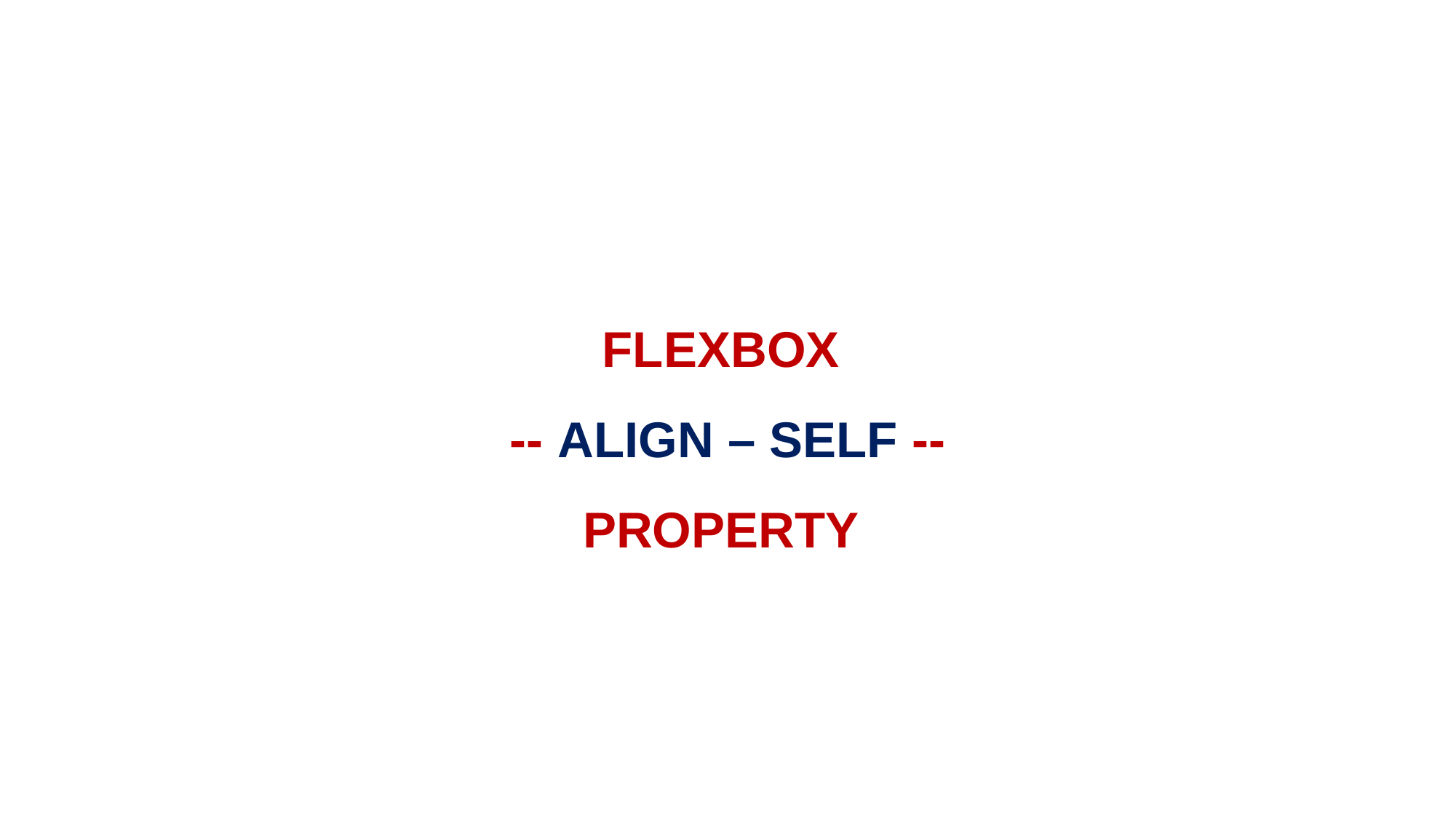

# FLEXBOX -- ALIGN – SELF -- PROPERTY